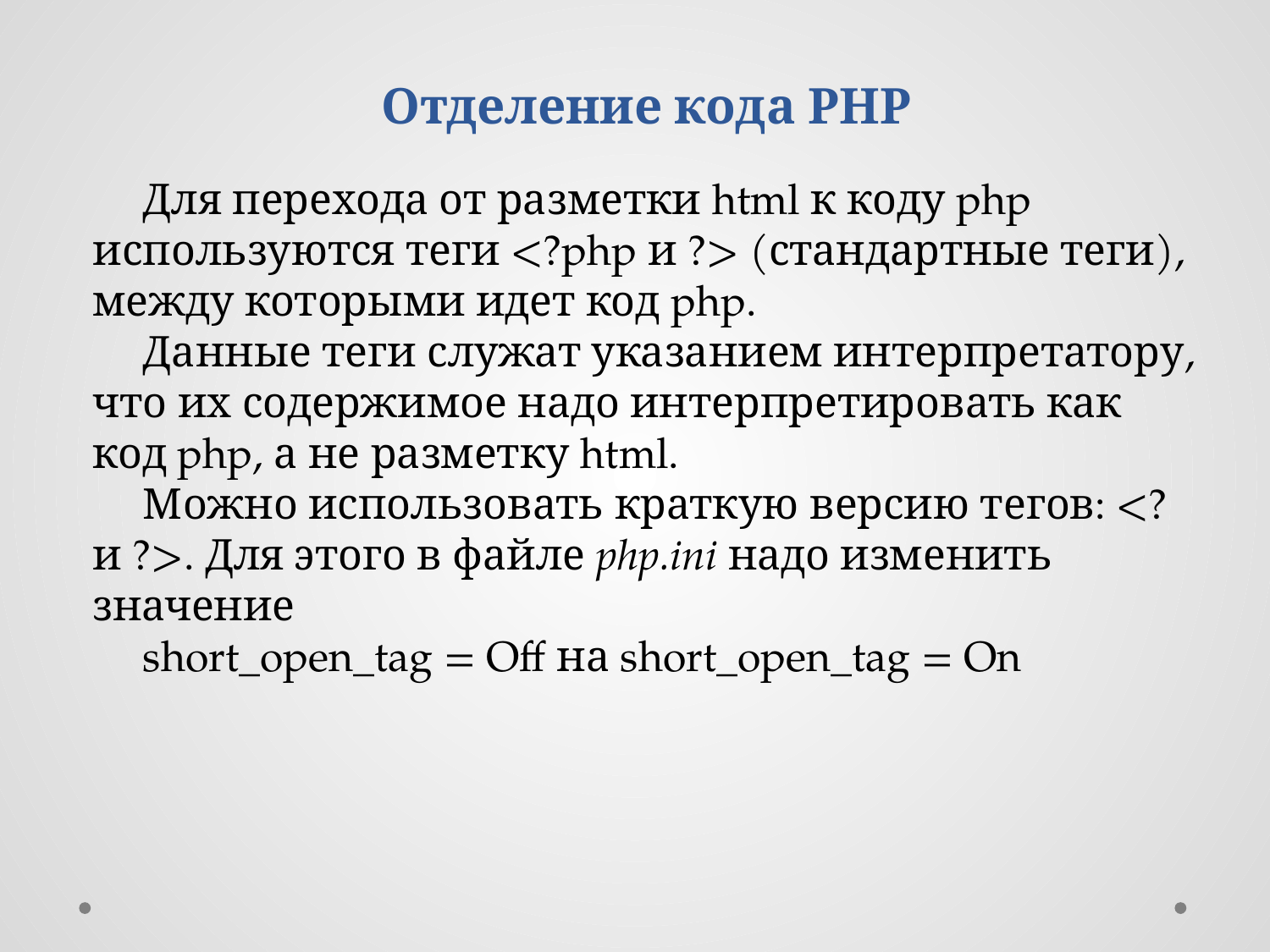

Отделение кода РНР
Для перехода от разметки html к коду php используются теги <?php и ?> (стандартные теги), между которыми идет код php.
Данные теги служат указанием интерпретатору, что их содержимое надо интерпретировать как код php, а не разметку html.
Можно использовать краткую версию тегов: <? и ?>. Для этого в файле php.ini надо изменить значение
short_open_tag = Off на short_open_tag = On